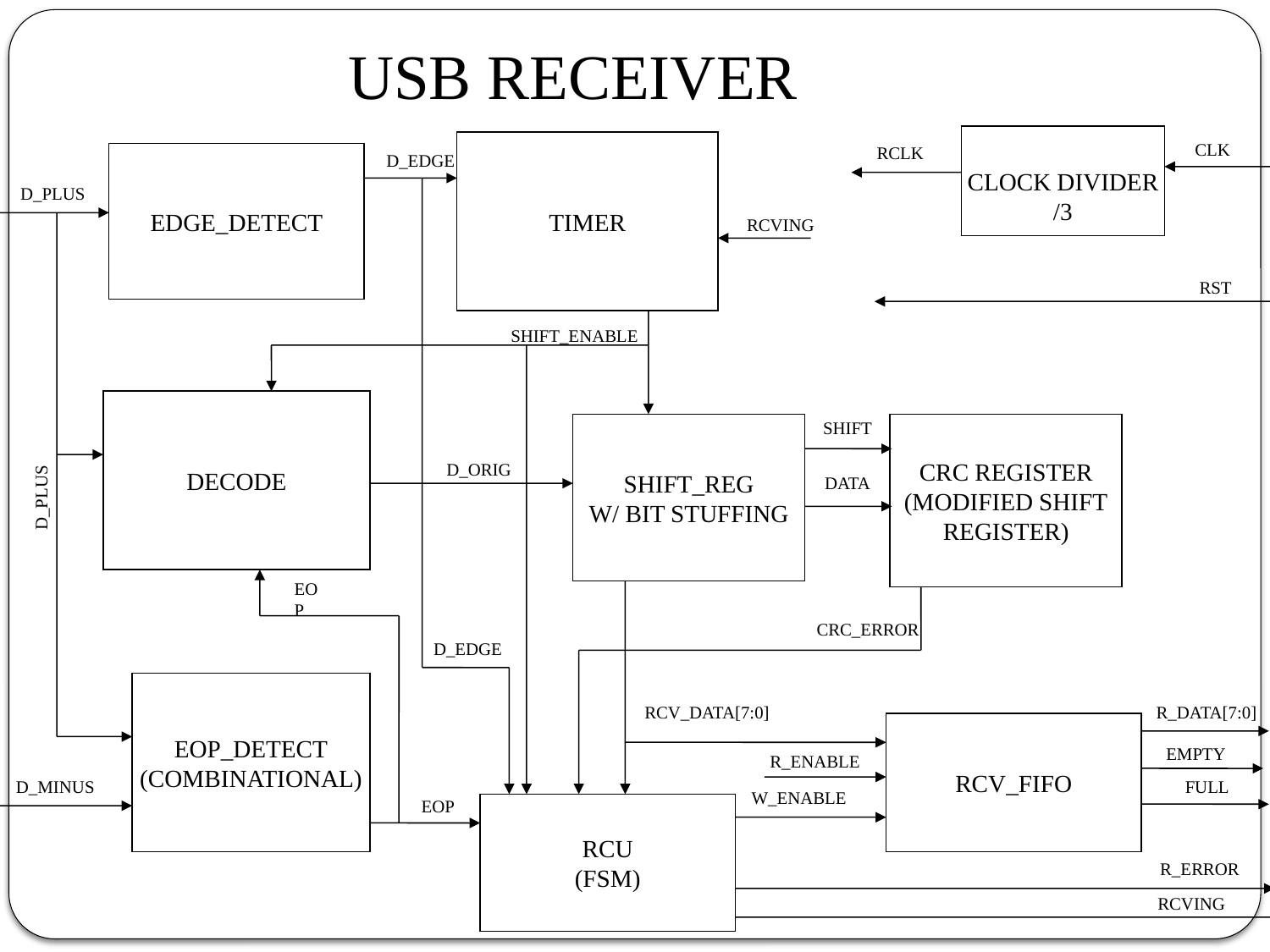

USB RECEIVER

CLOCK DIVIDER
/3
TIMER
RCLK
CLK
EDGE_DETECT
D_EDGE

D_PLUS
RCVING

RST

SHIFT_ENABLE

DECODE

SHIFT
SHIFT_REG
W/ BIT STUFFING
CRC REGISTER
(MODIFIED SHIFT
REGISTER)

D_ORIG
DATA

D_PLUS

EOP

CRC_ERROR

D_EDGE

EOP_DETECT
(COMBINATIONAL)

RCV_DATA[7:0]
R_DATA[7:0]
RCV_FIFO

EMPTY

R_ENABLE

D_MINUS
FULL

W_ENABLE
EOP
RCU
(FSM)

R_ERROR

RCVING